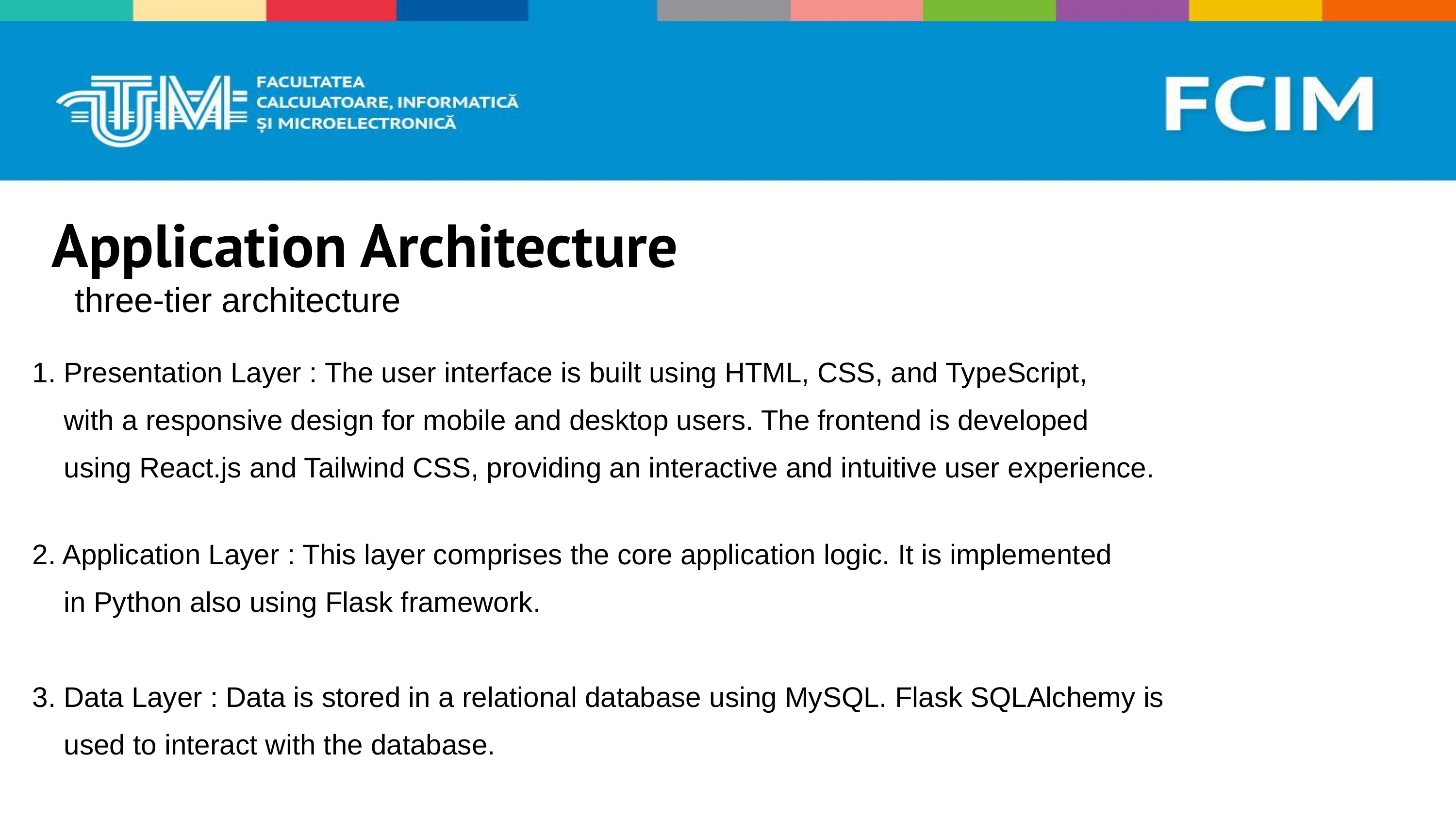

Application Architecture
three-tier architecture
1. Presentation Layer : The user interface is built using HTML, CSS, and TypeScript,
    with a responsive design for mobile and desktop users. The frontend is developed
    using React.js and Tailwind CSS, providing an interactive and intuitive user experience.

2. Application Layer : This layer comprises the core application logic. It is implemented
    in Python also using Flask framework.

3. Data Layer : Data is stored in a relational database using MySQL. Flask SQLAlchemy is
    used to interact with the database.